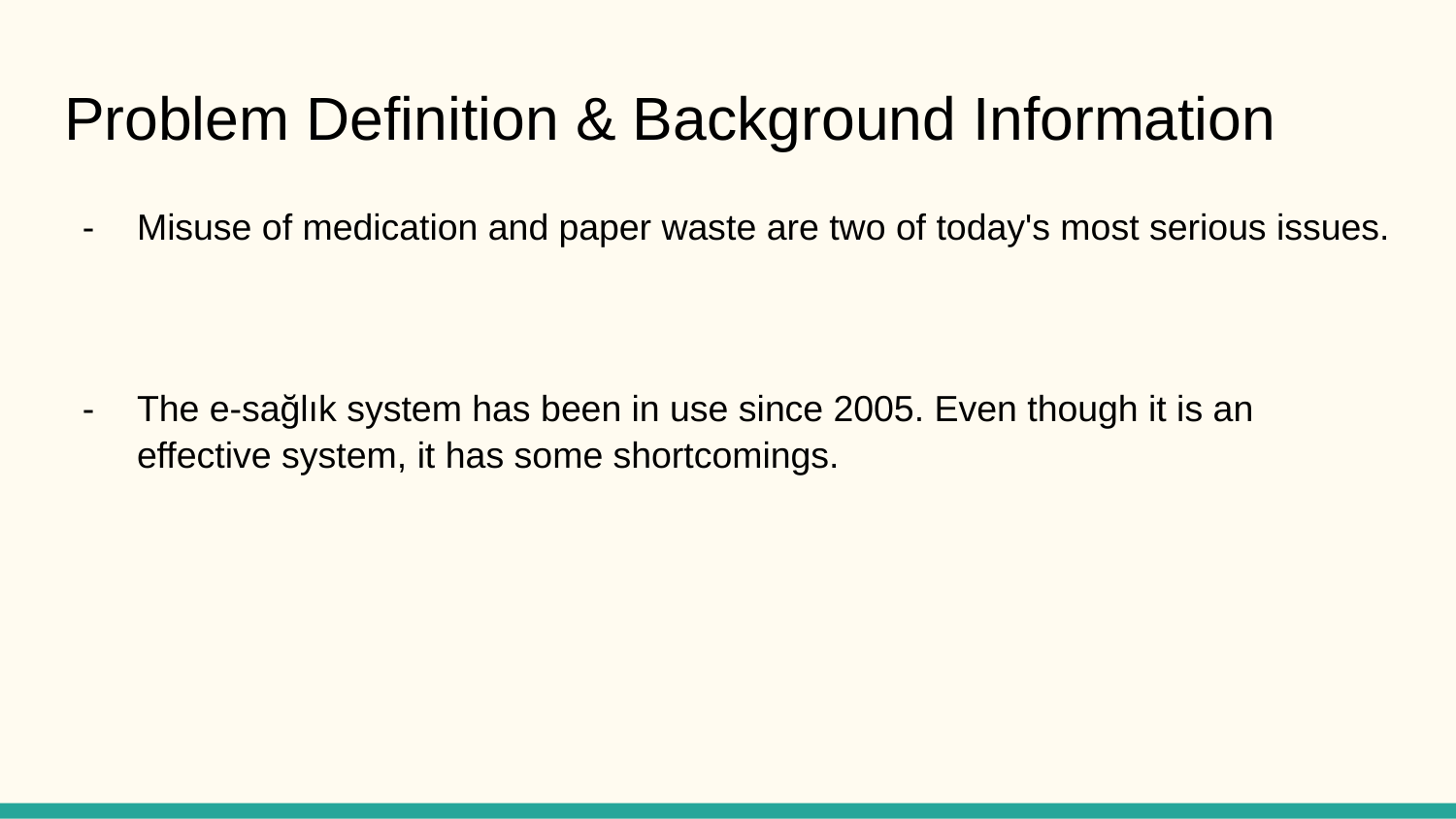

# Problem Definition & Background Information

Misuse of medication and paper waste are two of today's most serious issues.
The e-sağlık system has been in use since 2005. Even though it is an effective system, it has some shortcomings.